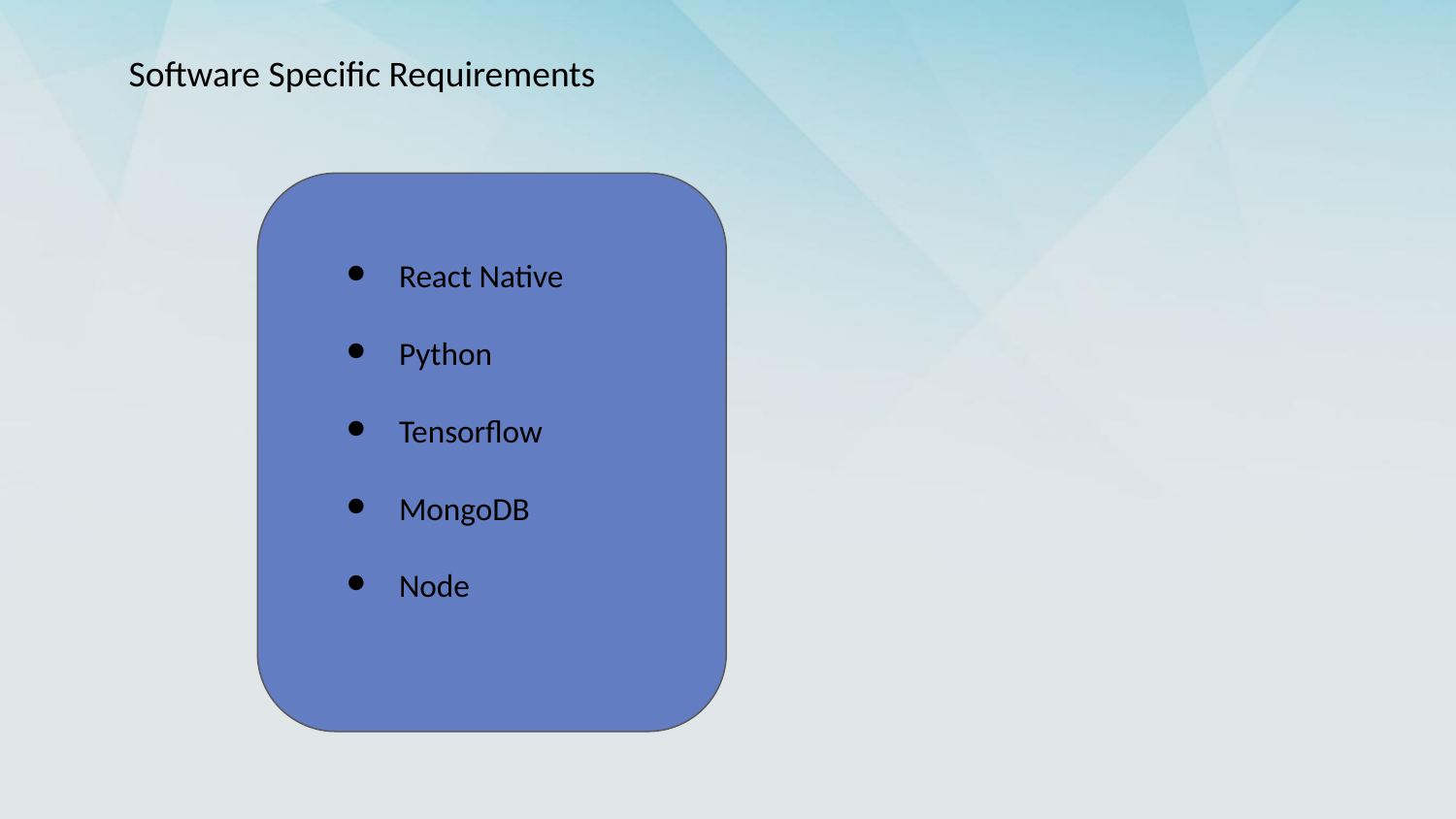

Software Specific Requirements

React Native

Python

Tensorflow

MongoDB

Node